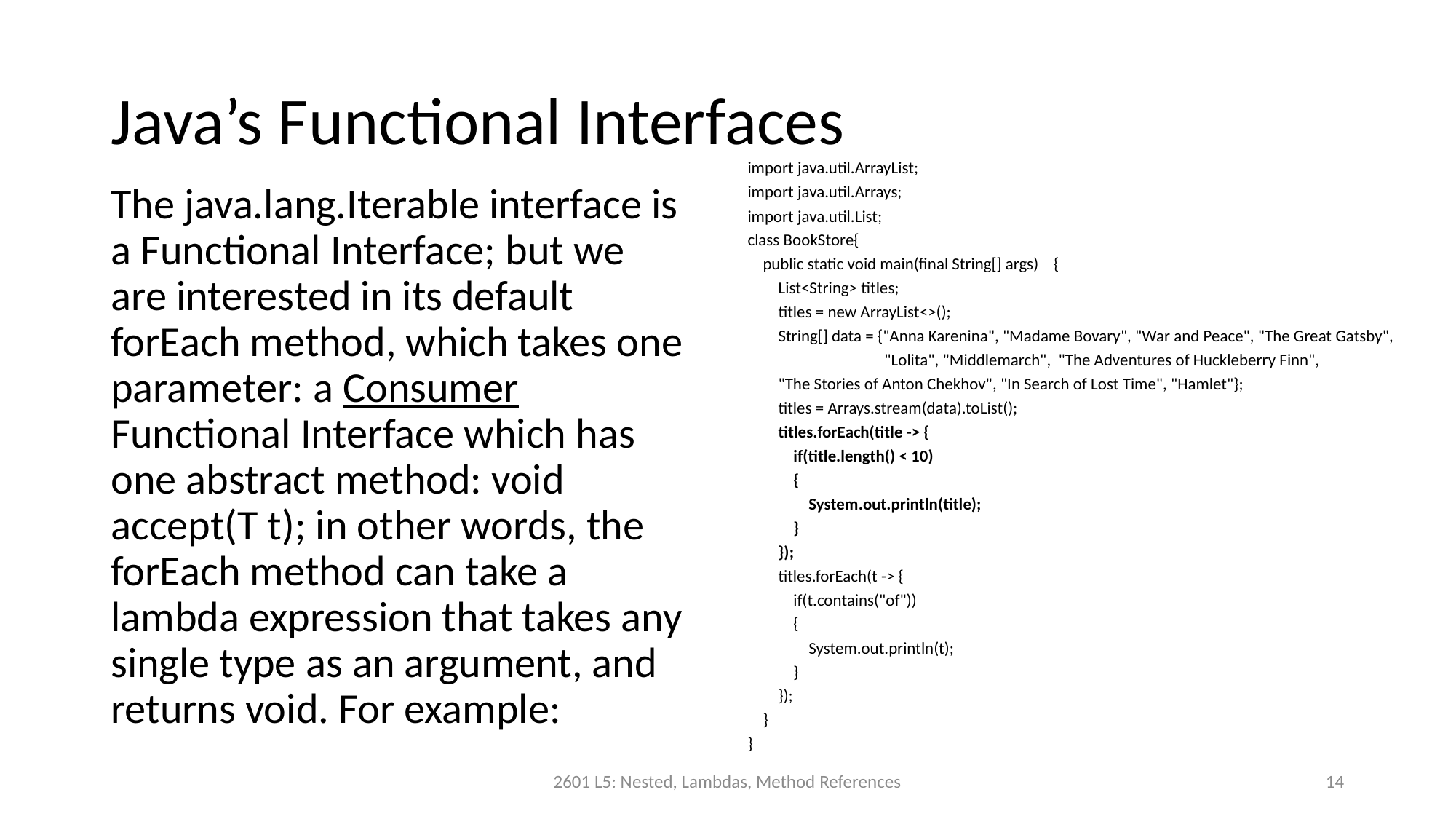

# Java’s Functional Interfaces
import java.util.ArrayList;
import java.util.Arrays;
import java.util.List;
class BookStore{
    public static void main(final String[] args)    {
        List<String> titles;
        titles = new ArrayList<>();
        String[] data = {"Anna Karenina", "Madame Bovary", "War and Peace", "The Great Gatsby",
                                    "Lolita", "Middlemarch",  "The Adventures of Huckleberry Finn",
        "The Stories of Anton Chekhov", "In Search of Lost Time", "Hamlet"};
        titles = Arrays.stream(data).toList();
        titles.forEach(title -> {
            if(title.length() < 10)
            {
                System.out.println(title);
            }
        });
        titles.forEach(t -> {
            if(t.contains("of"))
            {
                System.out.println(t);
            }
        });
    }
}
The java.lang.Iterable interface is a Functional Interface; but we are interested in its default forEach method, which takes one parameter: a Consumer Functional Interface which has one abstract method: void accept(T t); in other words, the forEach method can take a lambda expression that takes any single type as an argument, and returns void. For example:
2601 L5: Nested, Lambdas, Method References
14